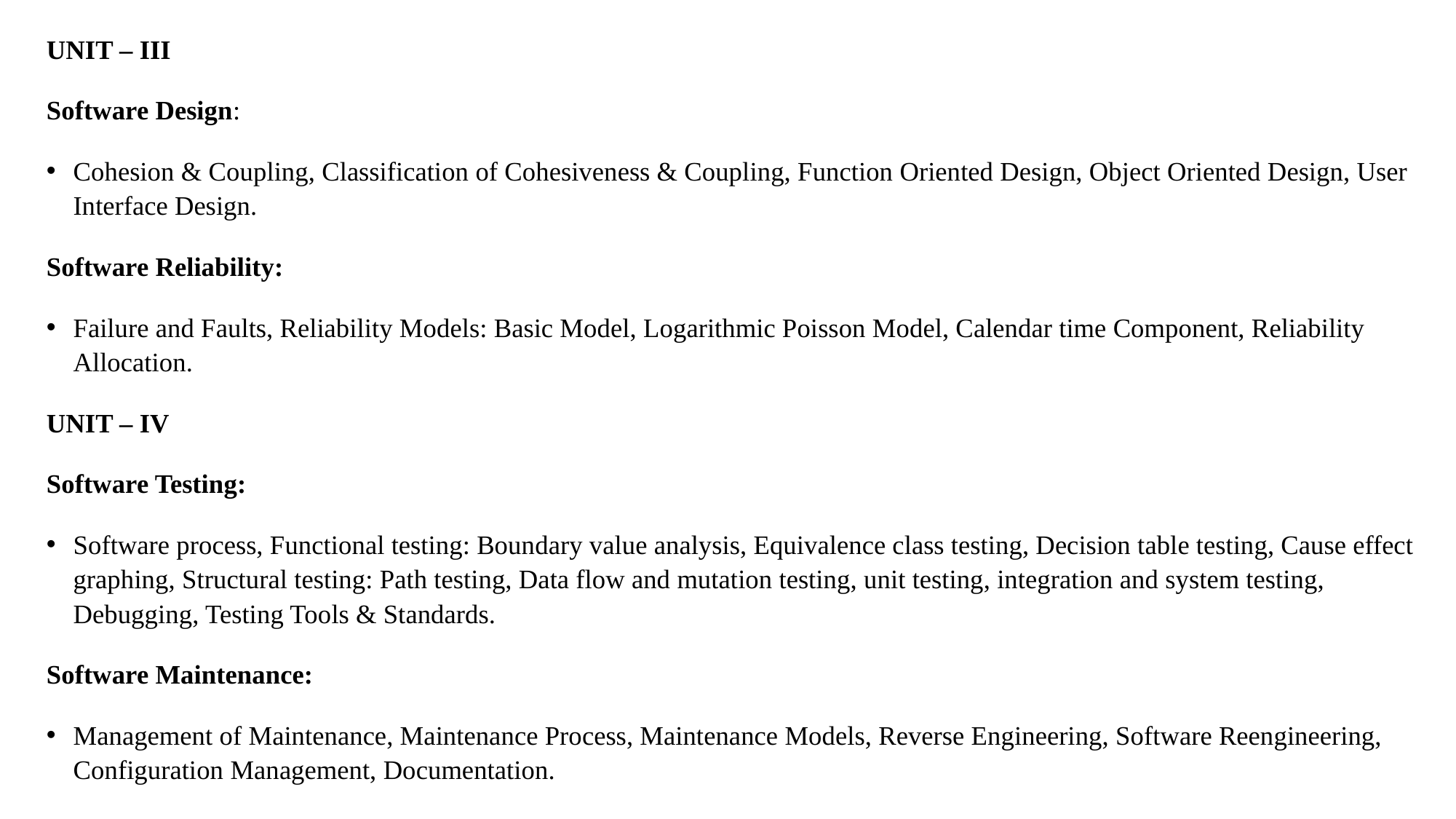

UNIT – III
Software Design:
Cohesion & Coupling, Classification of Cohesiveness & Coupling, Function Oriented Design, Object Oriented Design, User Interface Design.
Software Reliability:
Failure and Faults, Reliability Models: Basic Model, Logarithmic Poisson Model, Calendar time Component, Reliability Allocation.
UNIT – IV
Software Testing:
Software process, Functional testing: Boundary value analysis, Equivalence class testing, Decision table testing, Cause effect graphing, Structural testing: Path testing, Data flow and mutation testing, unit testing, integration and system testing, Debugging, Testing Tools & Standards.
Software Maintenance:
Management of Maintenance, Maintenance Process, Maintenance Models, Reverse Engineering, Software Reengineering, Configuration Management, Documentation.